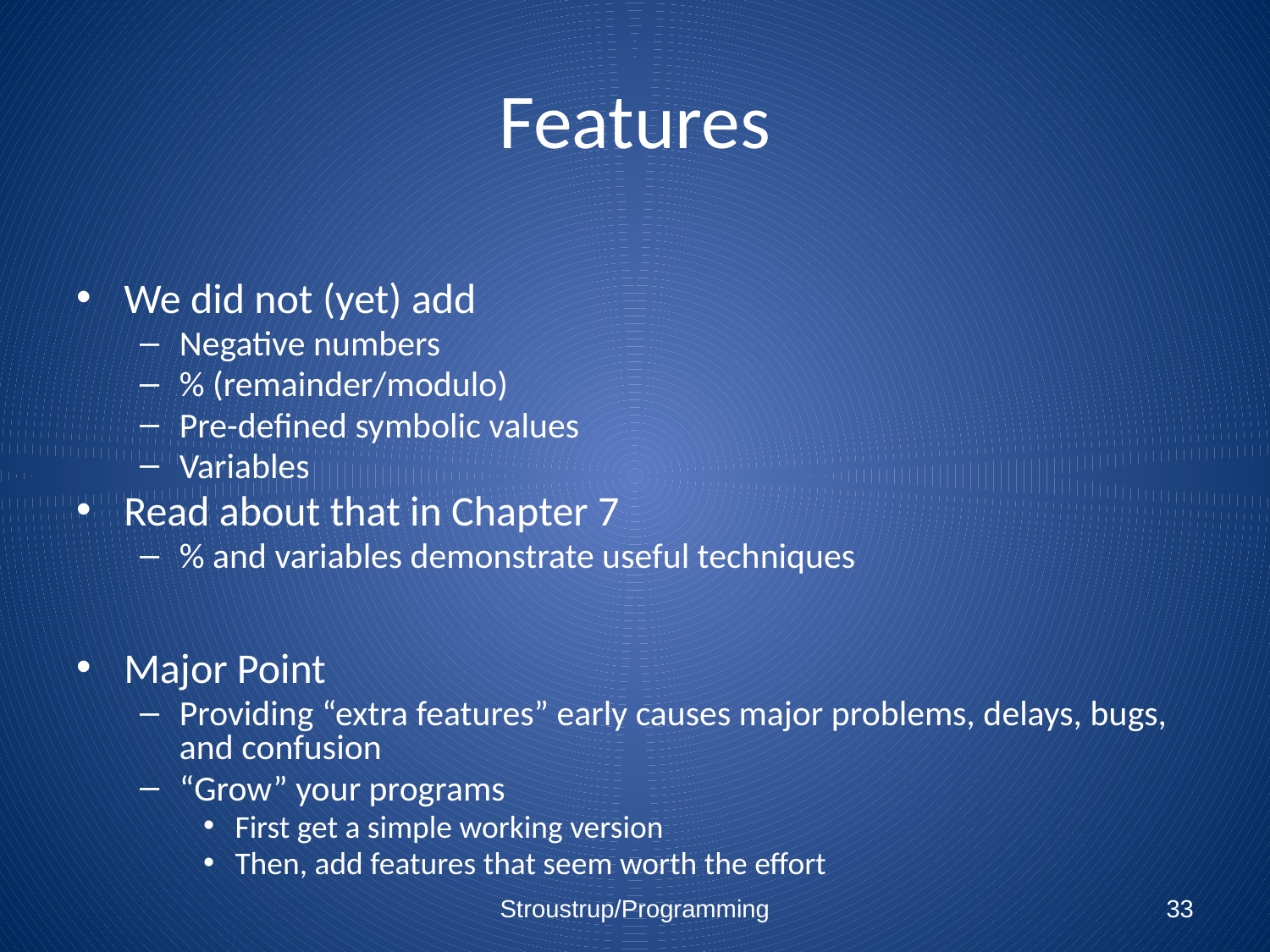

# Features
We did not (yet) add
Negative numbers
% (remainder/modulo)
Pre-defined symbolic values
Variables
Read about that in Chapter 7
% and variables demonstrate useful techniques

Major Point
Providing “extra features” early causes major problems, delays, bugs, and confusion
“Grow” your programs
First get a simple working version
Then, add features that seem worth the effort

Stroustrup/Programming
33